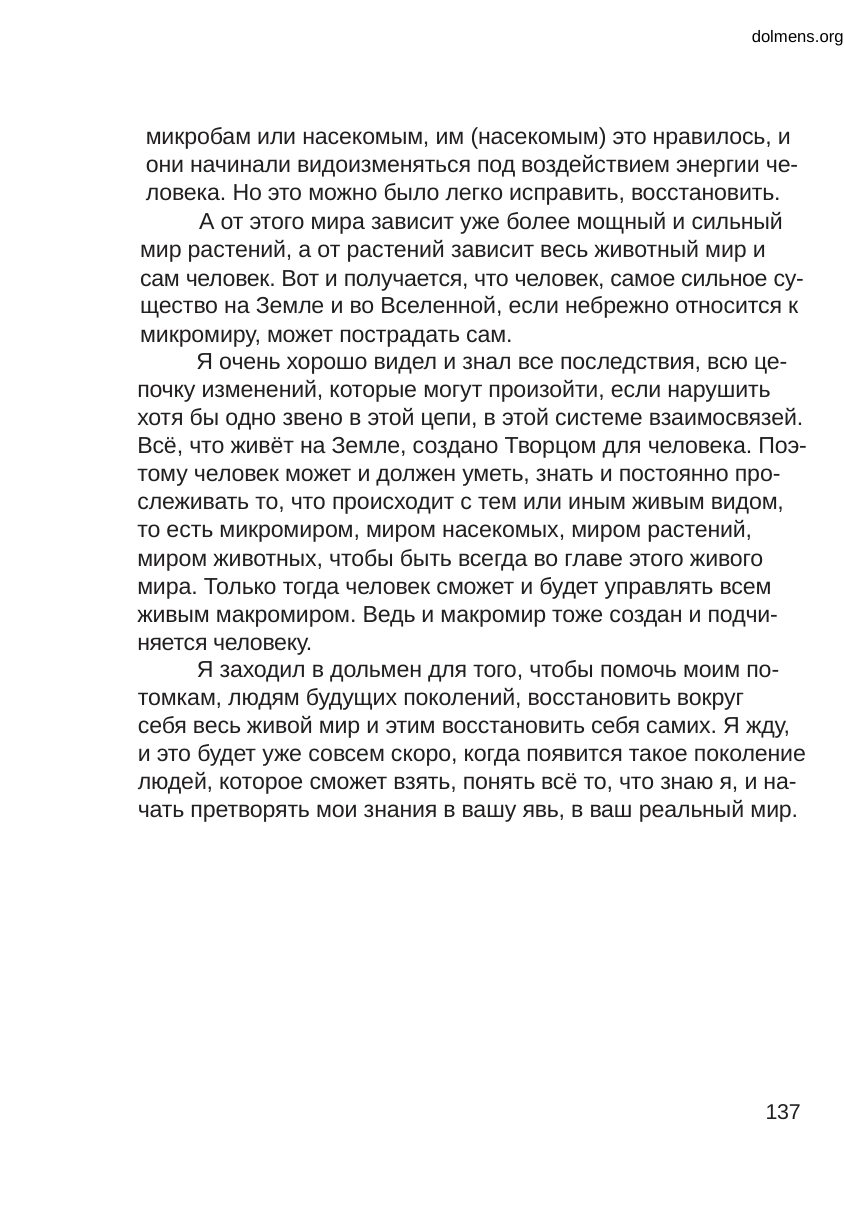

dolmens.org

микробам или насекомым, им (насекомым) это нравилось, и
они начинали видоизменяться под воздействием энергии че-
ловека. Но это можно было легко исправить, восстановить.

А от этого мира зависит уже более мощный и сильный
мир растений, а от растений зависит весь животный мир и
сам человек. Вот и получается, что человек, самое сильное су-
щество на Земле и во Вселенной, если небрежно относится к
микромиру, может пострадать сам.

Я очень хорошо видел и знал все последствия, всю це-
почку изменений, которые могут произойти, если нарушить
хотя бы одно звено в этой цепи, в этой системе взаимосвязей.
Всё, что живёт на Земле, создано Творцом для человека. Поэ-
тому человек может и должен уметь, знать и постоянно про-
слеживать то, что происходит с тем или иным живым видом,
то есть микромиром, миром насекомых, миром растений,
миром животных, чтобы быть всегда во главе этого живого
мира. Только тогда человек сможет и будет управлять всем
живым макромиром. Ведь и макромир тоже создан и подчи-
няется человеку.

Я заходил в дольмен для того, чтобы помочь моим по-
томкам, людям будущих поколений, восстановить вокруг
себя весь живой мир и этим восстановить себя самих. Я жду,
и это будет уже совсем скоро, когда появится такое поколение
людей, которое сможет взять, понять всё то, что знаю я, и на-
чать претворять мои знания в вашу явь, в ваш реальный мир.

137